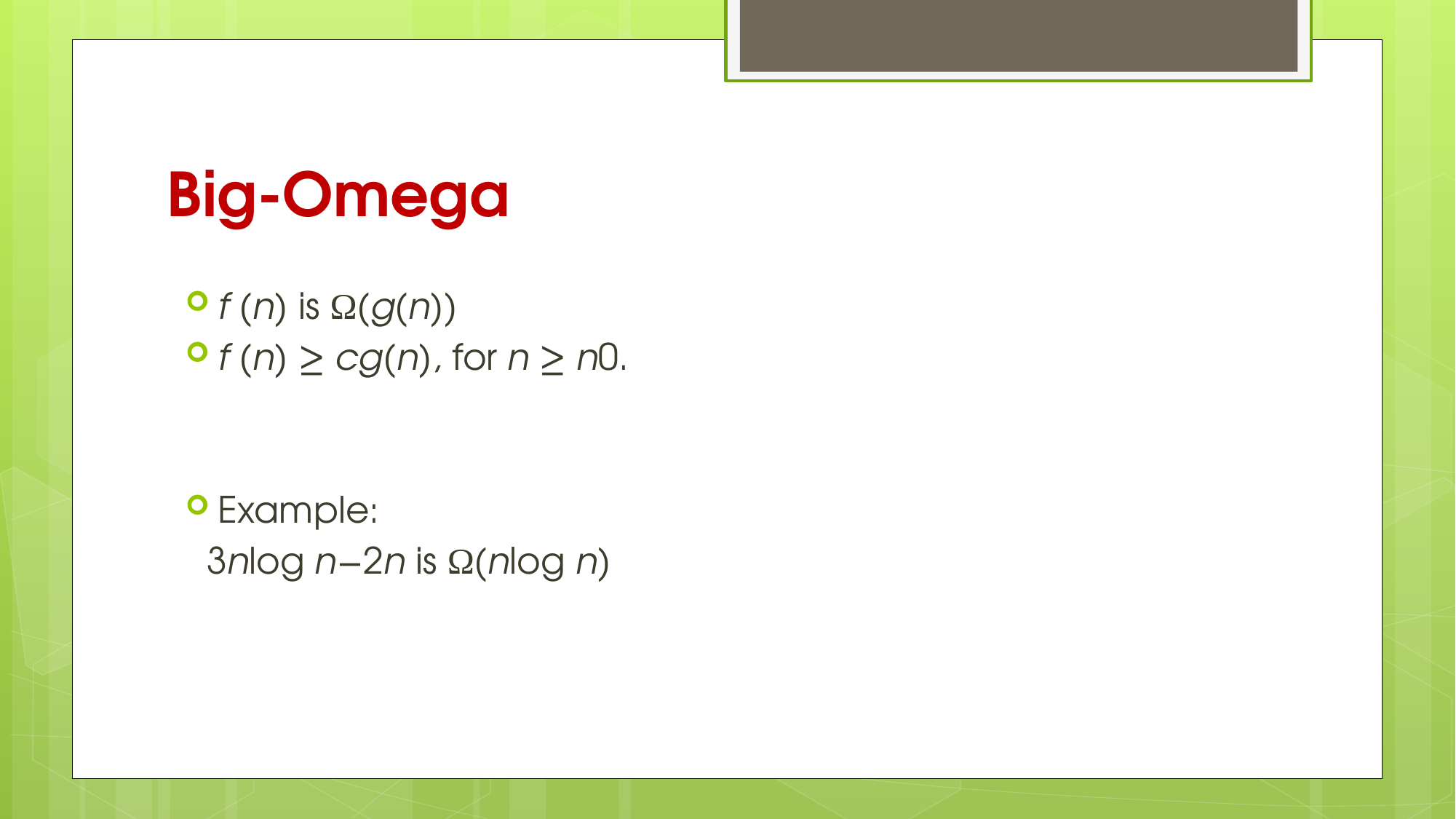

# Big-Omega
f (n) is Ω(g(n))
f (n) ≥ cg(n), for n ≥ n0.

Example:
   3nlog n−2n is Ω(nlog n)